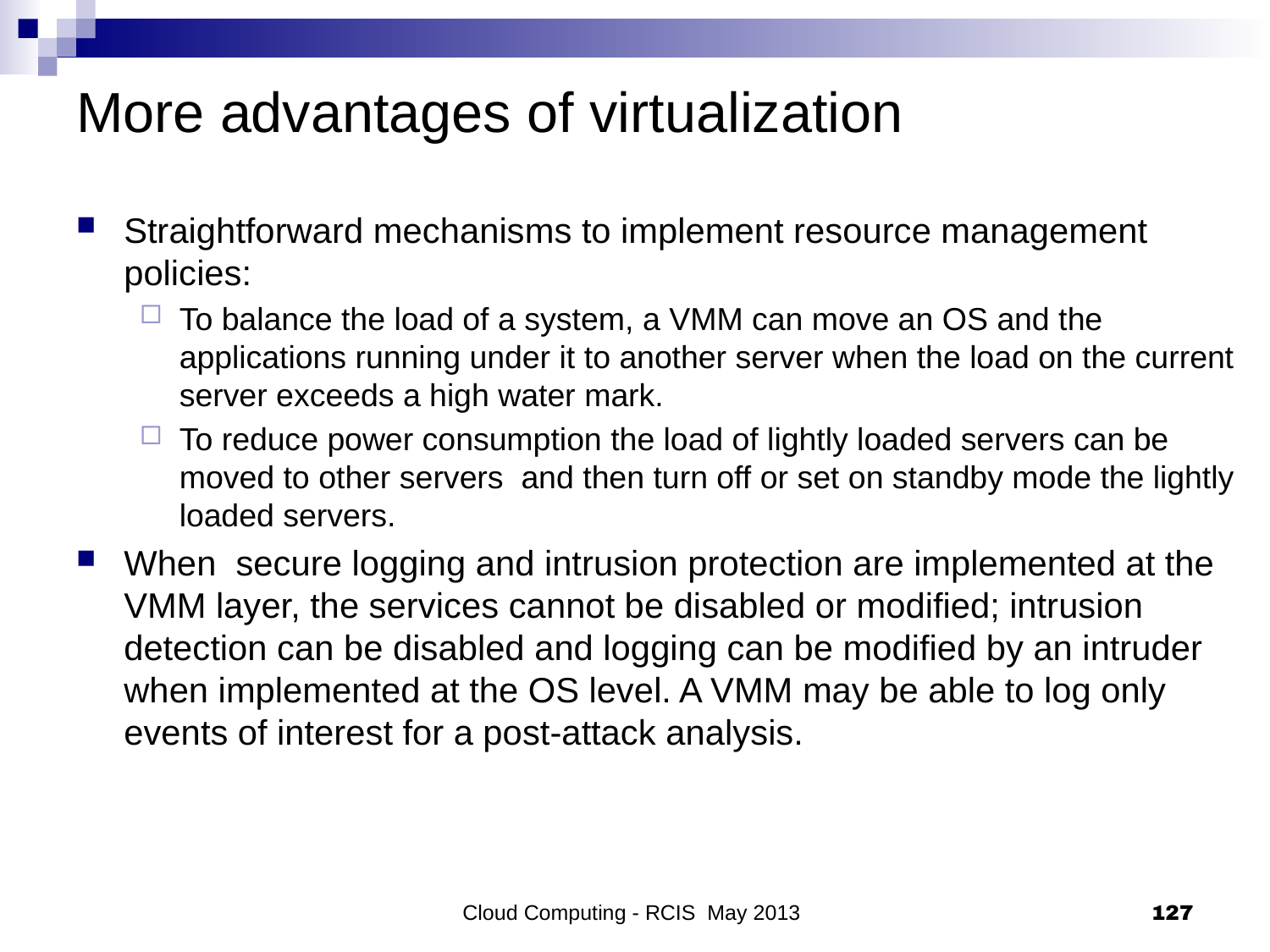

# More advantages of virtualization
Straightforward mechanisms to implement resource management policies:
To balance the load of a system, a VMM can move an OS and the applications running under it to another server when the load on the current server exceeds a high water mark.
To reduce power consumption the load of lightly loaded servers can be moved to other servers  and then turn off or set on standby mode the lightly loaded servers.
When  secure logging and intrusion protection are implemented at the VMM layer, the services cannot be disabled or modified; intrusion detection can be disabled and logging can be modified by an intruder when implemented at the OS level. A VMM may be able to log only events of interest for a post-attack analysis.

Cloud Computing - RCIS  May 2013
127